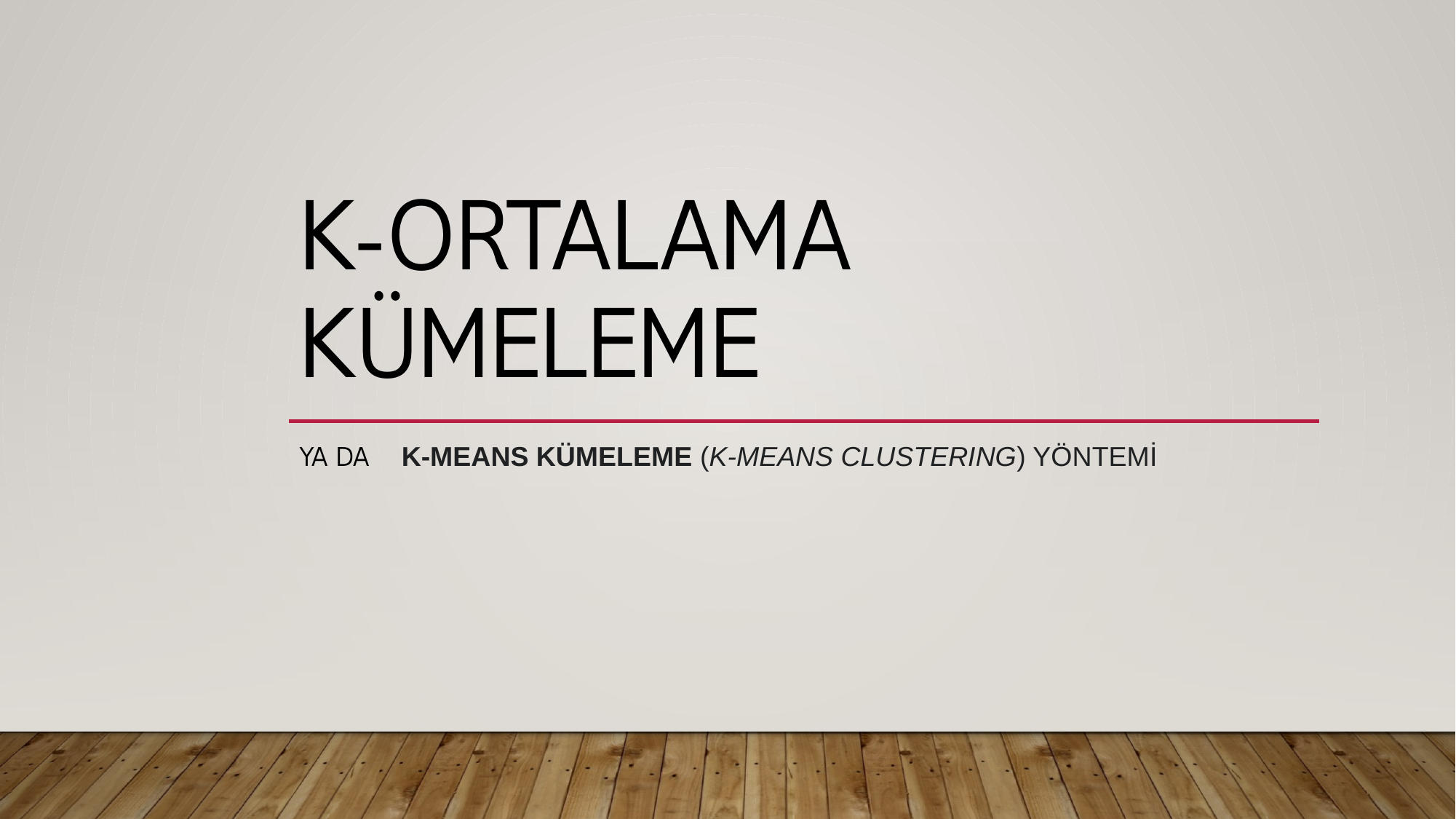

# K-ortalama kümeleme
Ya da    K-means kümeleme (K-means clustering) yöntemi